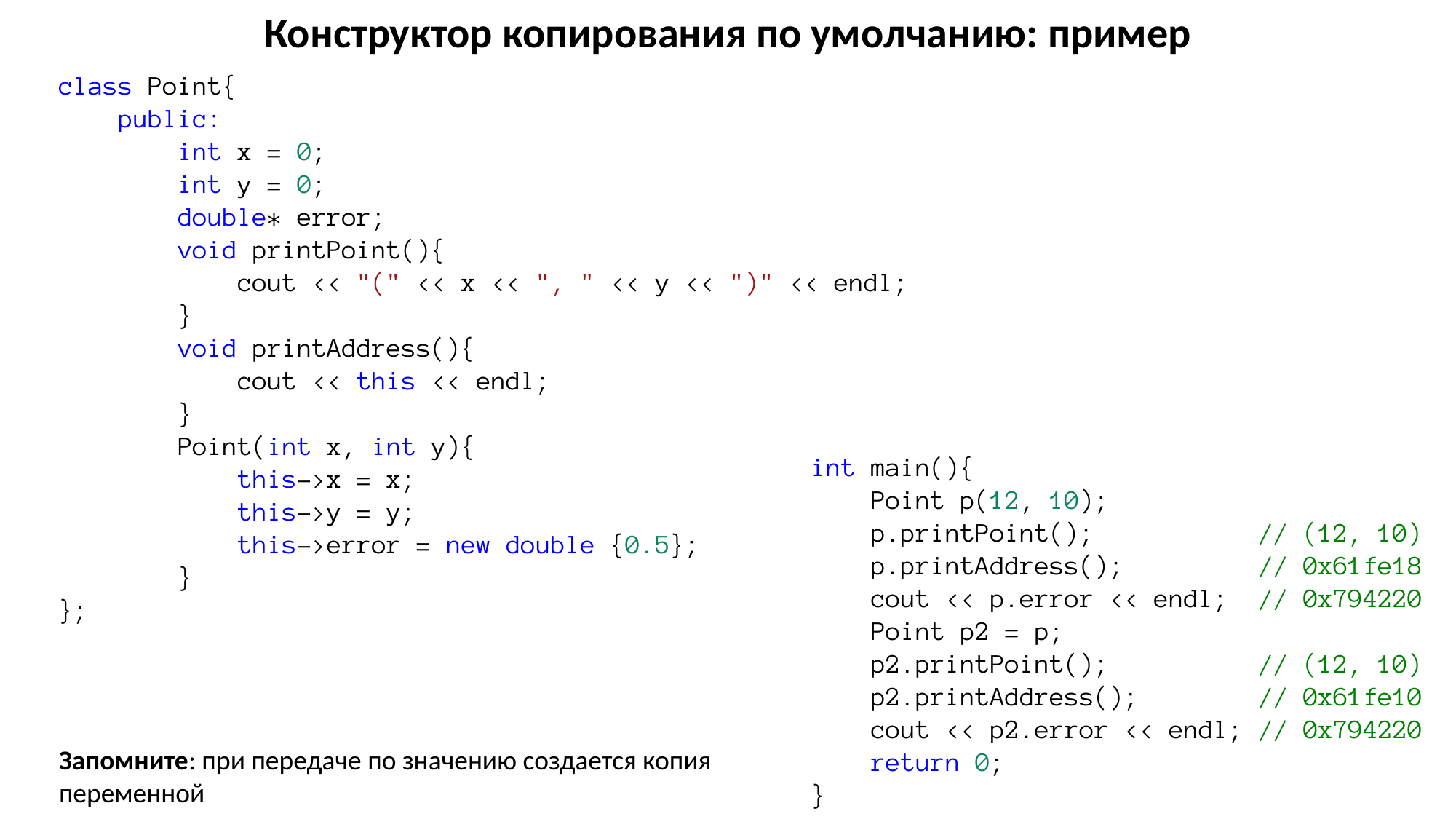

Конструктор копирования по умолчанию: пример
class Point{
    public:
        int x = 0;
        int y = 0;
        double* error;
        void printPoint(){
            cout << "(" << x << ", " << y << ")" << endl;
        }
        void printAddress(){
            cout << this << endl;
        }
        Point(int x, int y){
            this->x = x;
            this->y = y;
            this->error = new double {0.5};
        }
};
int main(){
    Point p(12, 10);
    p.printPoint();           // (12, 10)
    p.printAddress();         // 0x61fe18
    cout << p.error << endl;  // 0x794220
    Point p2 = p;
    p2.printPoint();          // (12, 10)
    p2.printAddress();        // 0x61fe10
    cout << p2.error << endl; // 0x794220
    return 0;
}
Запомните: при передаче по значению создается копия переменной